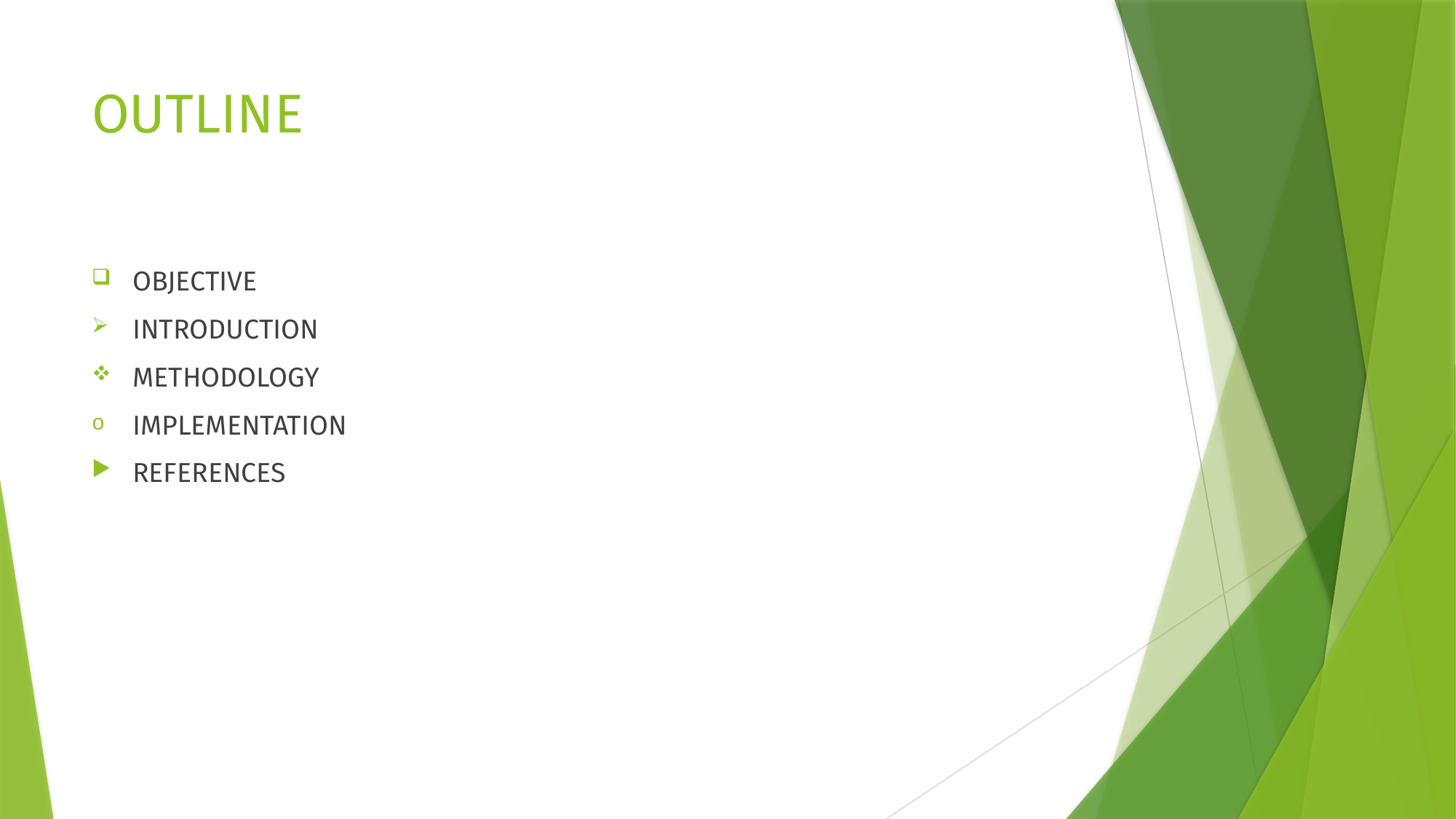

# OUTLINE
OBJECTIVE
INTRODUCTION
METHODOLOGY
IMPLEMENTATION
REFERENCES